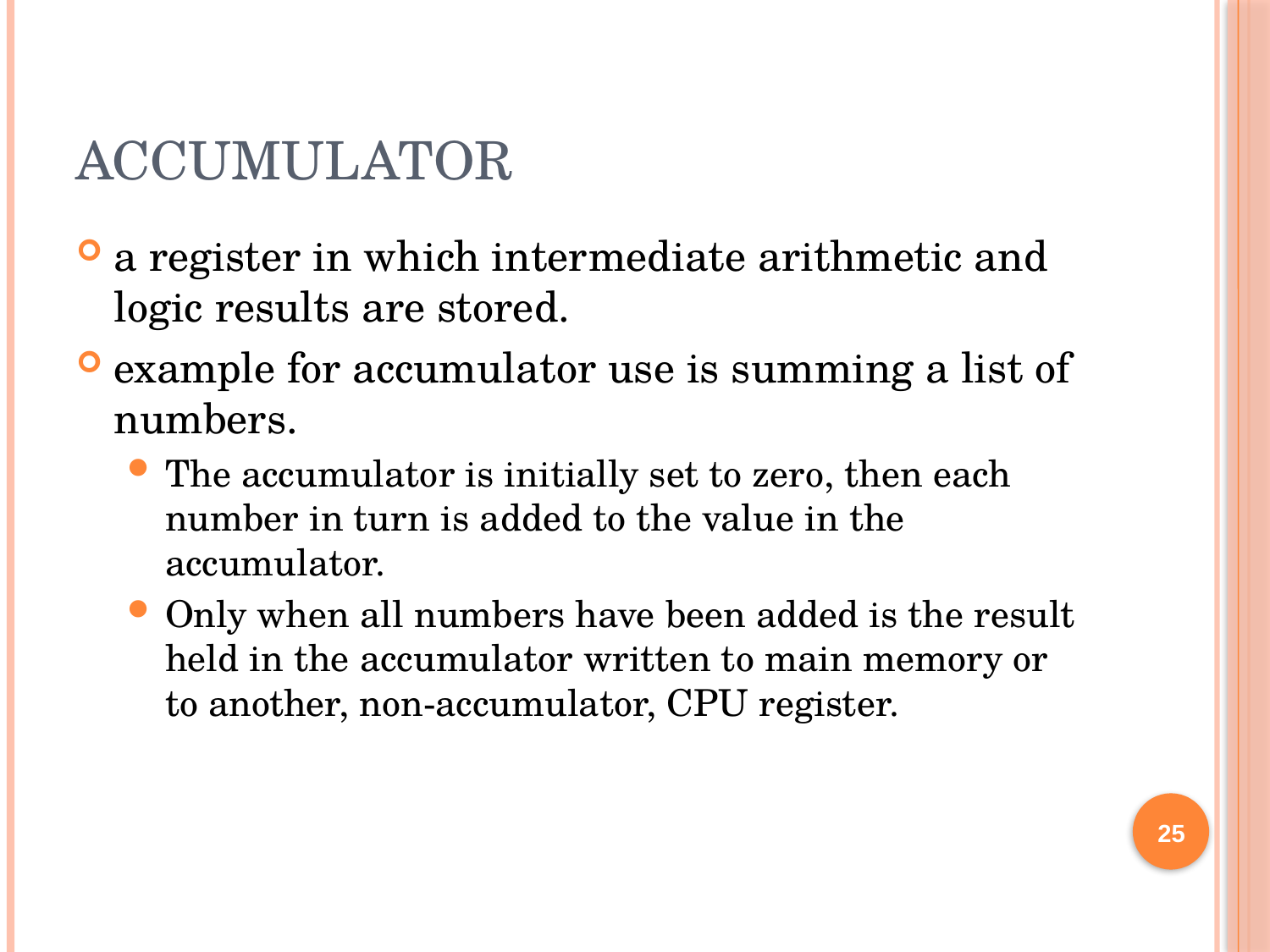

# accumulator
a register in which intermediate arithmetic and logic results are stored.
example for accumulator use is summing a list of numbers.
The accumulator is initially set to zero, then each number in turn is added to the value in the accumulator.
Only when all numbers have been added is the result held in the accumulator written to main memory or to another, non-accumulator, CPU register.

25